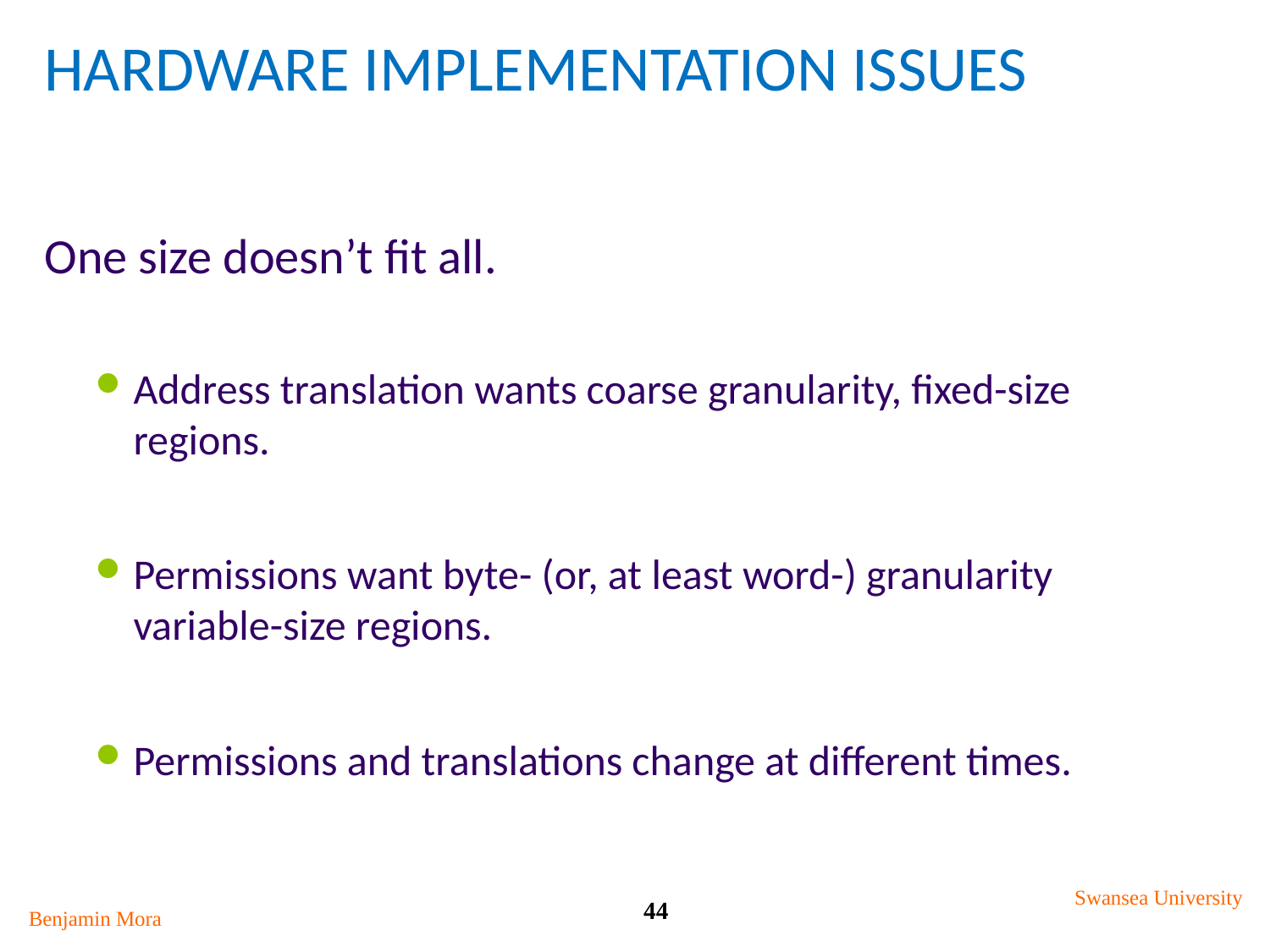

# Hardware Implementation Issues

One size doesn’t fit all.

Address translation wants coarse granularity, fixed-size regions.

Permissions want byte- (or, at least word-) granularity variable-size regions.

Permissions and translations change at different times.
Swansea University
44
Benjamin Mora